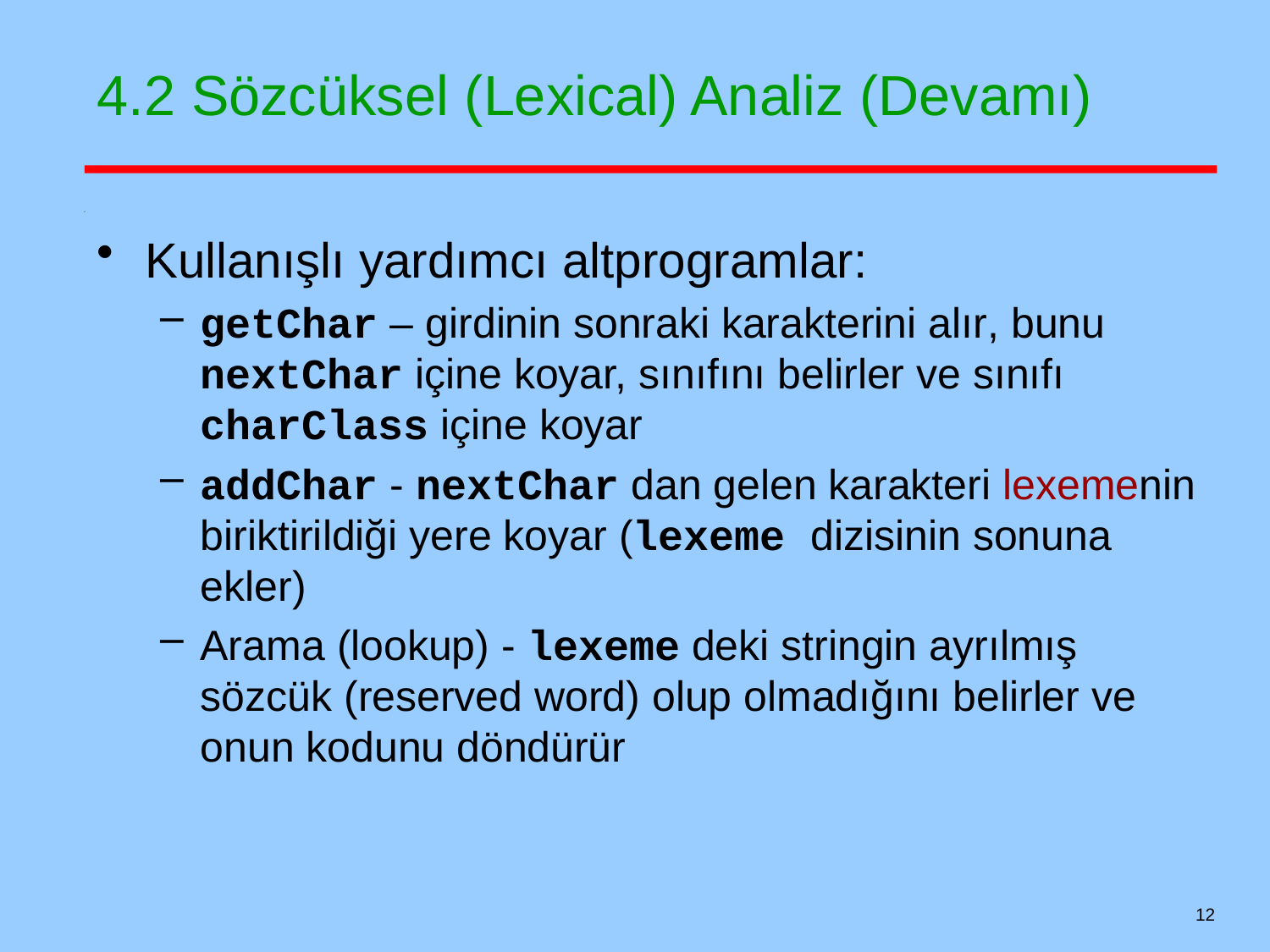

# 4.2 Sözcüksel (Lexical) Analiz (Devamı)
Kullanışlı yardımcı altprogramlar:
getChar – girdinin sonraki karakterini alır, bunu nextChar içine koyar, sınıfını belirler ve sınıfı charClass içine koyar
addChar - nextChar dan gelen karakteri lexemenin biriktirildiği yere koyar (lexeme dizisinin sonuna ekler)
Arama (lookup) - lexeme deki stringin ayrılmış sözcük (reserved word) olup olmadığını belirler ve onun kodunu döndürür
12